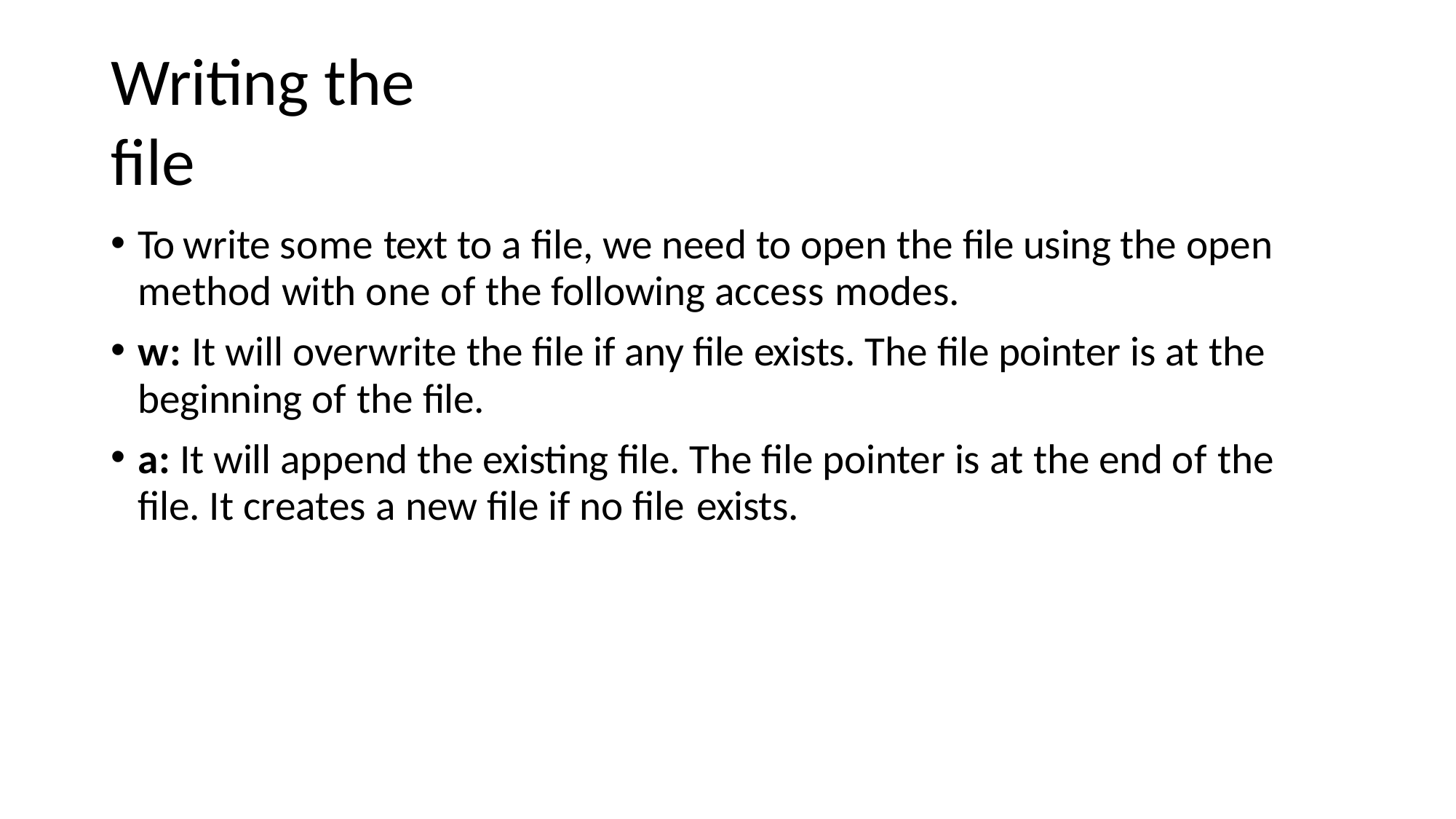

# Writing the file
To write some text to a file, we need to open the file using the open  method with one of the following access modes.
w: It will overwrite the file if any file exists. The file pointer is at the  beginning of the file.
a: It will append the existing file. The file pointer is at the end of the  file. It creates a new file if no file exists.